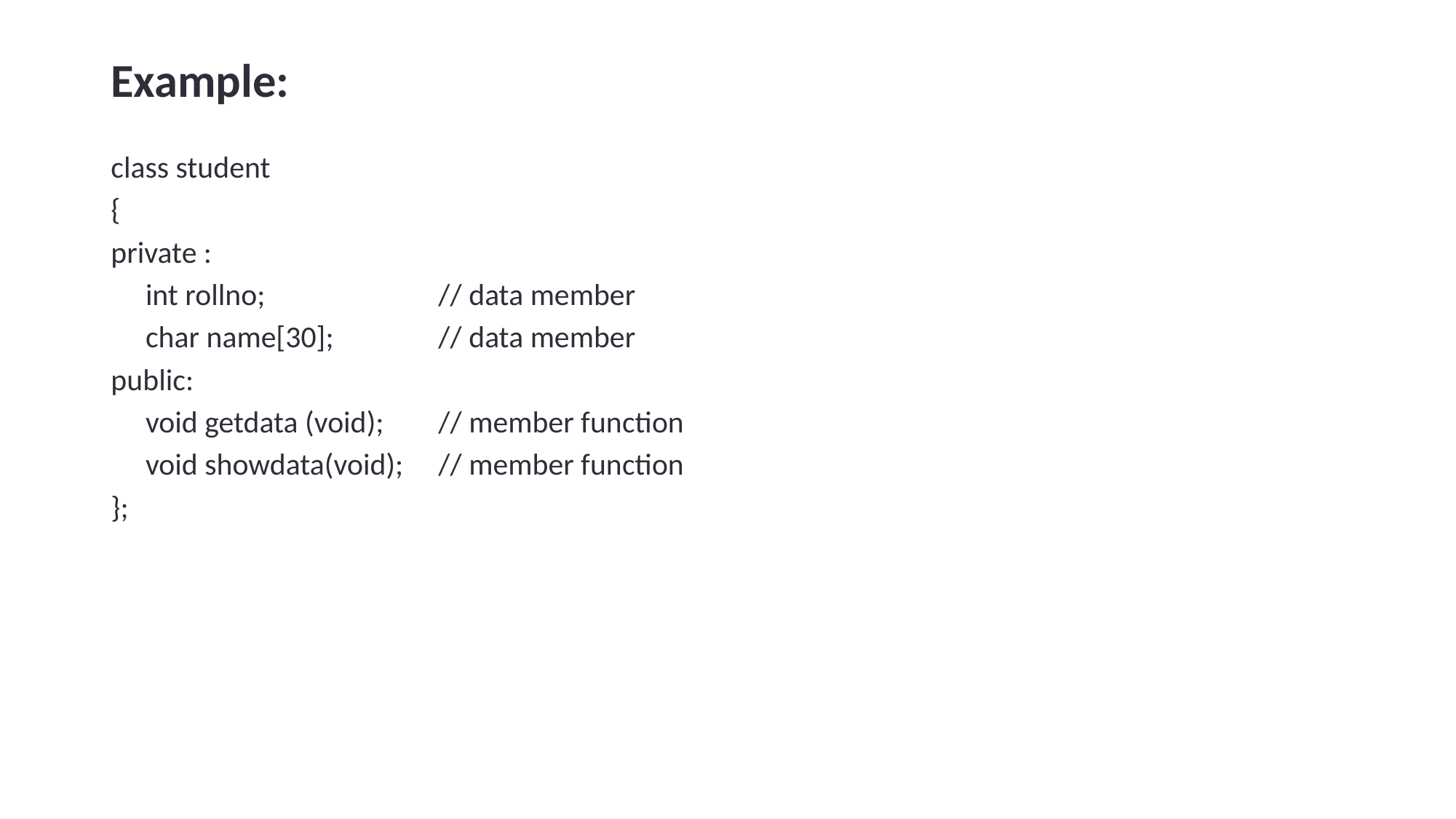

# Example:
class student
{
private :
     int rollno;		// data member
     char name[30];	// data member
public:
     void getdata (void);	// member function
     void showdata(void);	// member function
};